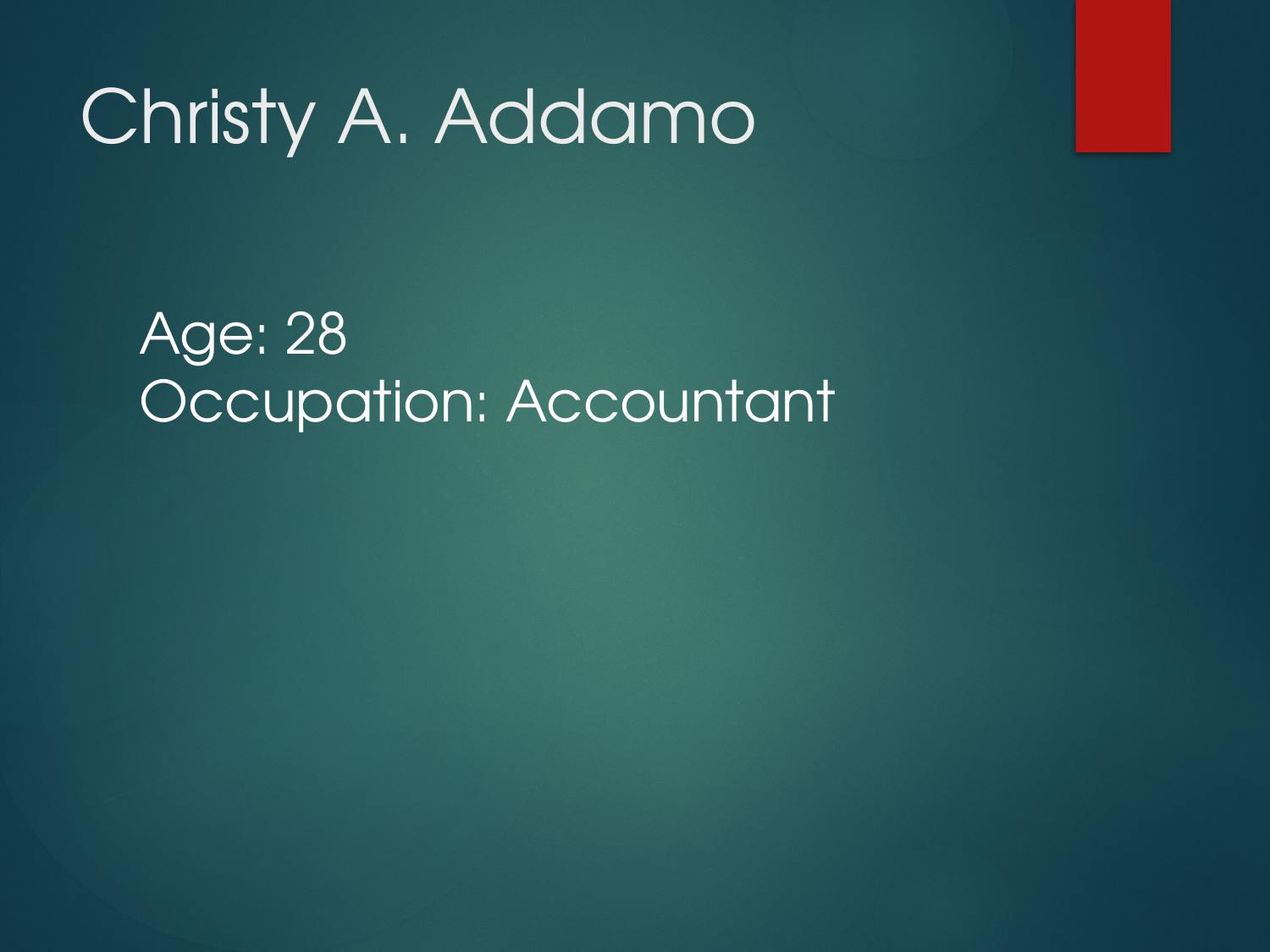

# Christy A. Addamo

Age: 28
Occupation: Accountant